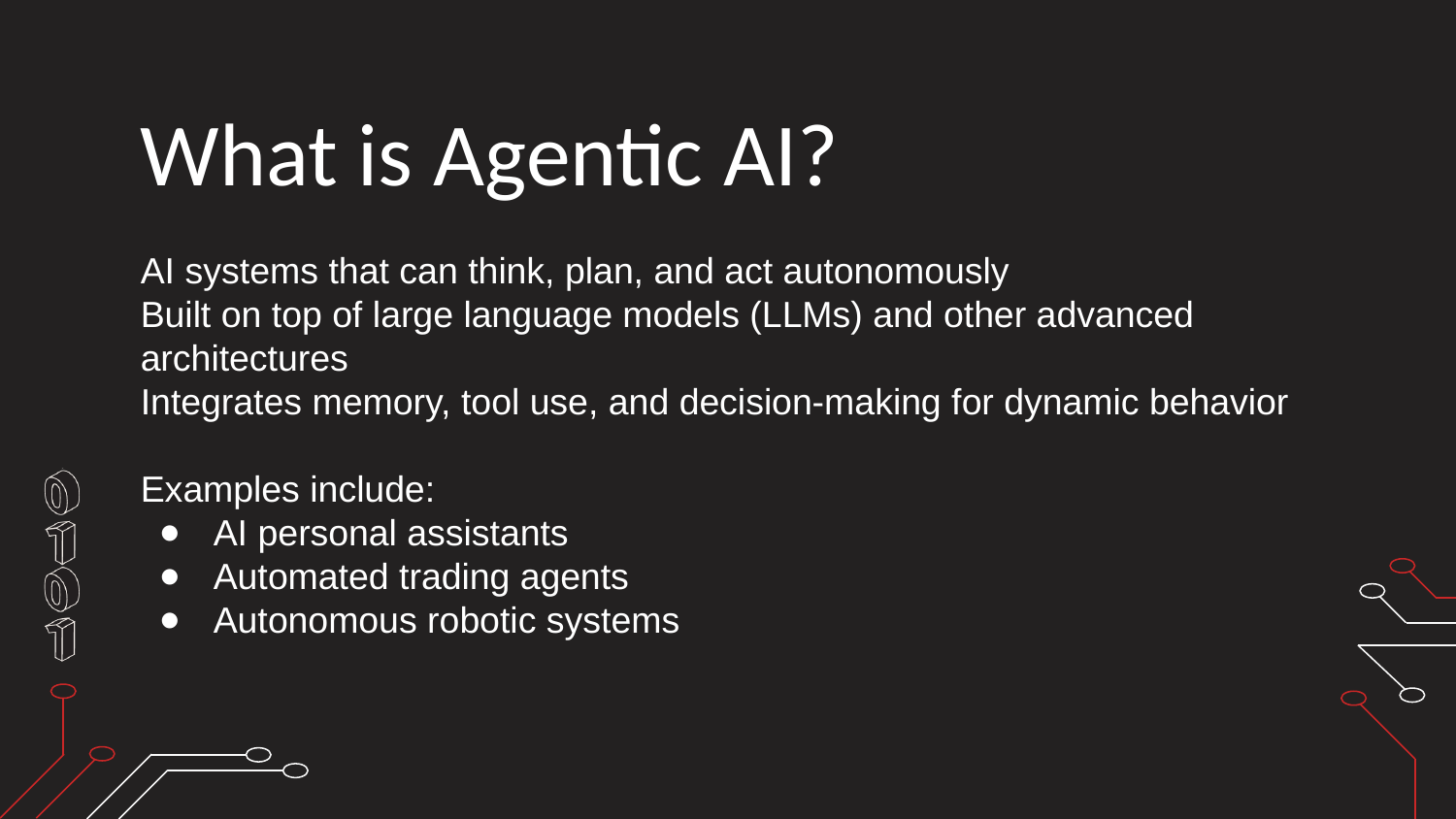

# What is Agentic AI?
AI systems that can think, plan, and act autonomously
Built on top of large language models (LLMs) and other advanced architectures
Integrates memory, tool use, and decision-making for dynamic behavior

Examples include:
AI personal assistants
Automated trading agents
Autonomous robotic systems